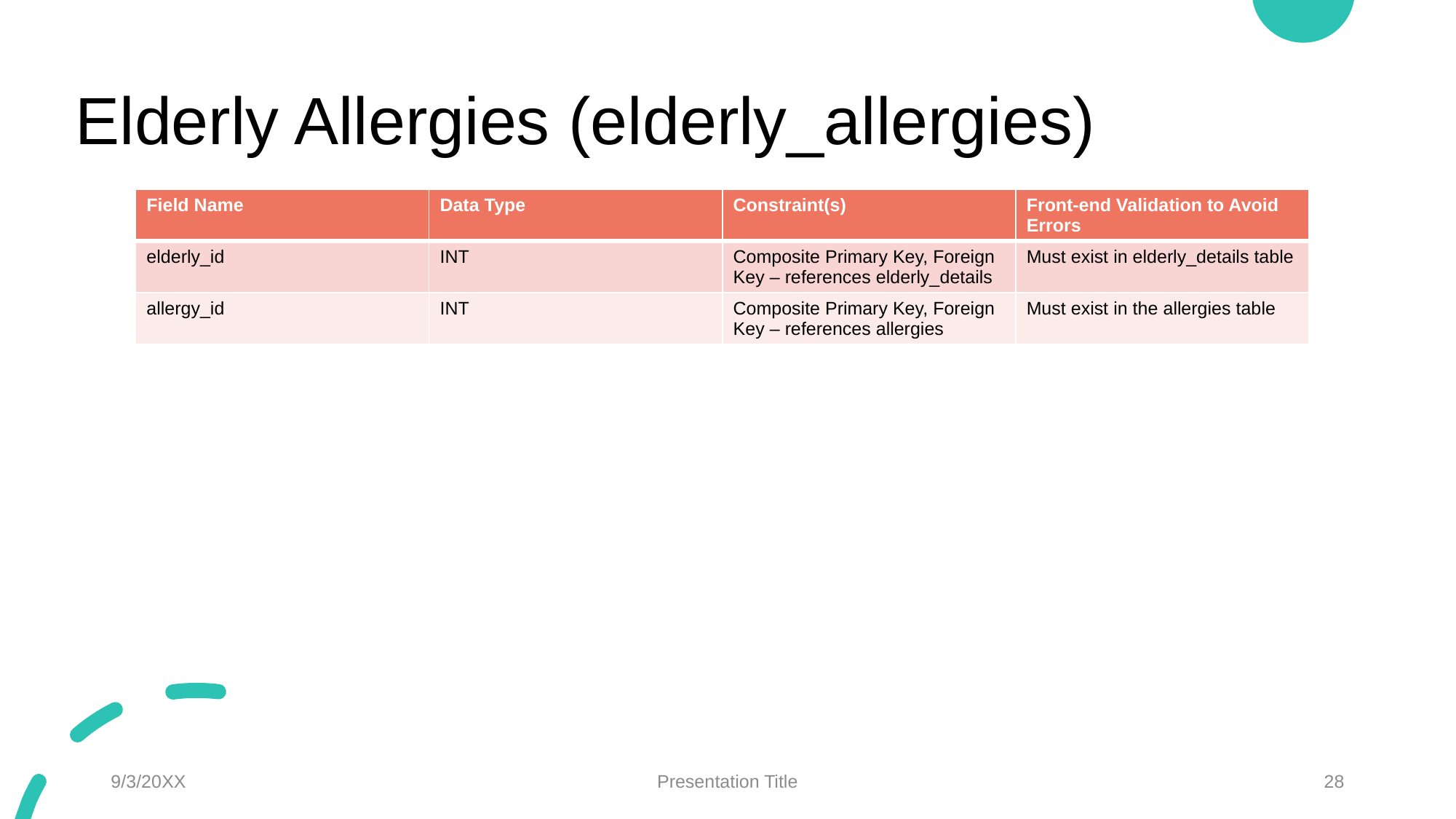

# Elderly Allergies (elderly_allergies)
| Field Name | Data Type | Constraint(s) | Front-end Validation to Avoid Errors |
| --- | --- | --- | --- |
| elderly\_id | INT | Composite Primary Key, Foreign Key – references elderly\_details | Must exist in elderly\_details table |
| allergy\_id | INT | Composite Primary Key, Foreign Key – references allergies | Must exist in the allergies table |
9/3/20XX
Presentation Title
28